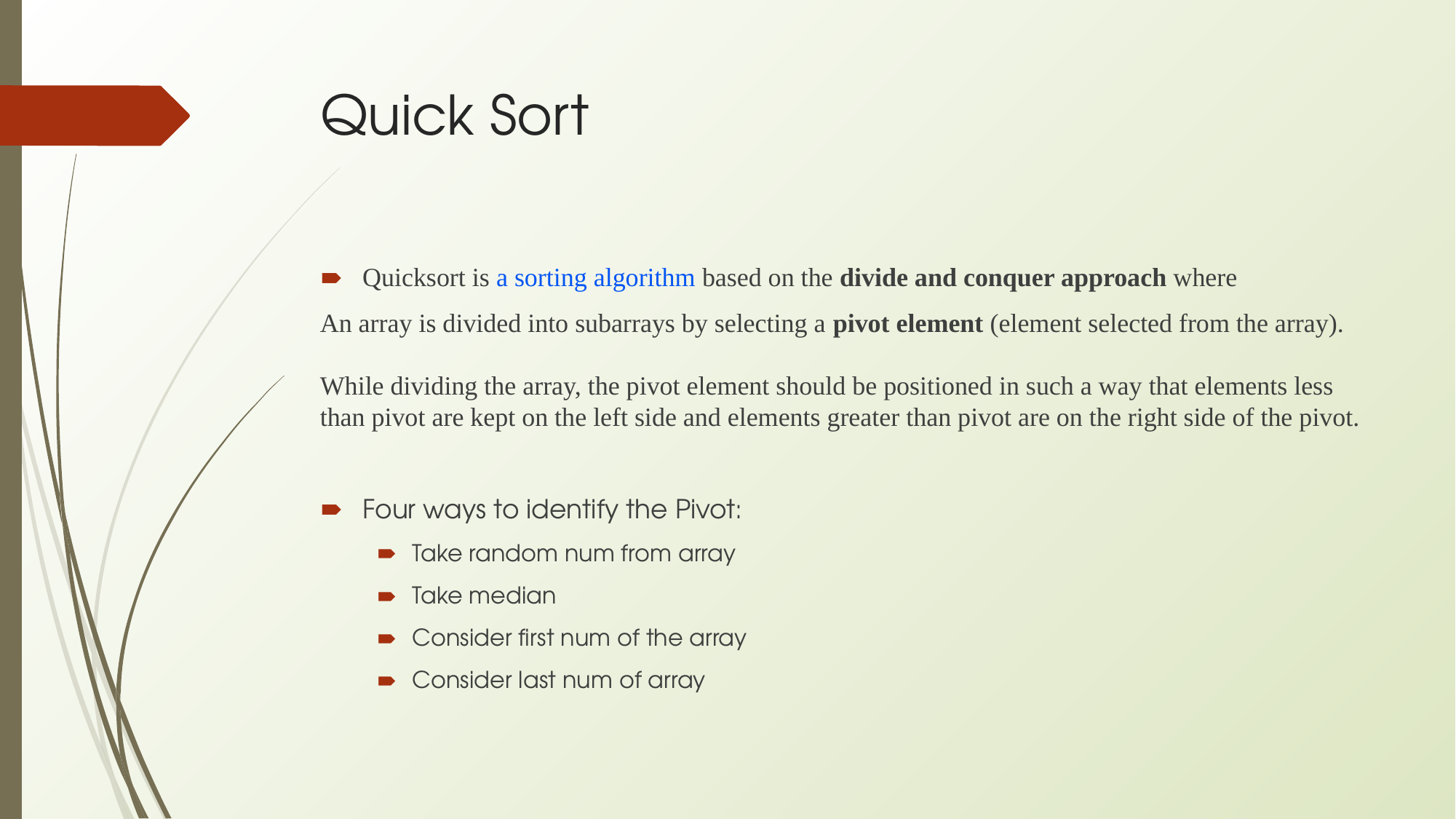

# Quick Sort
Quicksort is a sorting algorithm based on the divide and conquer approach where
An array is divided into subarrays by selecting a pivot element (element selected from the array).
While dividing the array, the pivot element should be positioned in such a way that elements less than pivot are kept on the left side and elements greater than pivot are on the right side of the pivot.

Four ways to identify the Pivot:
Take random num from array
Take median
Consider first num of the array
Consider last num of array